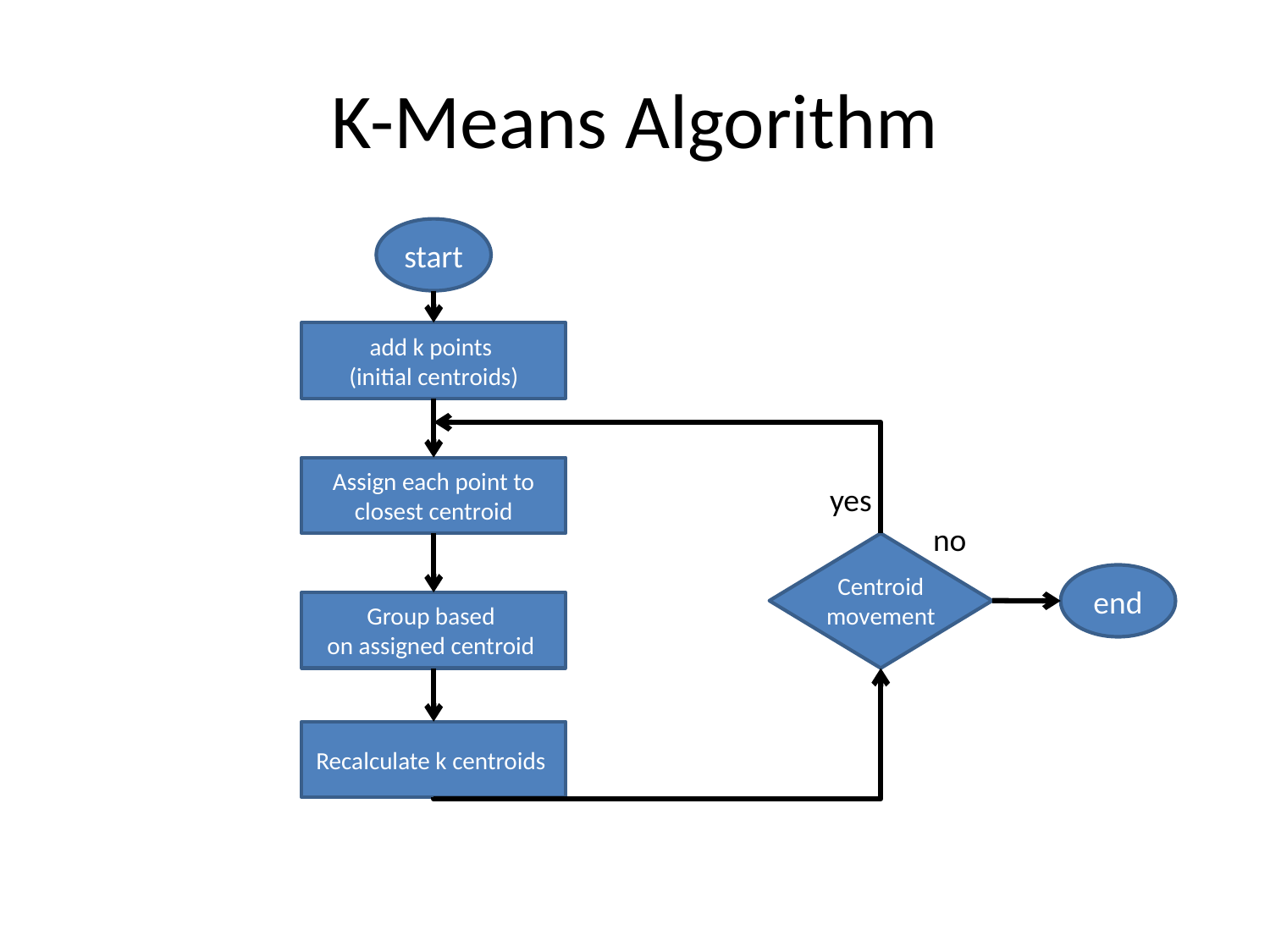

# K-Means Algorithm
start
add k points
(initial centroids)
Assign each point to closest centroid
yes
no
Centroid movement
end
Group based
on assigned centroid
Recalculate k centroids